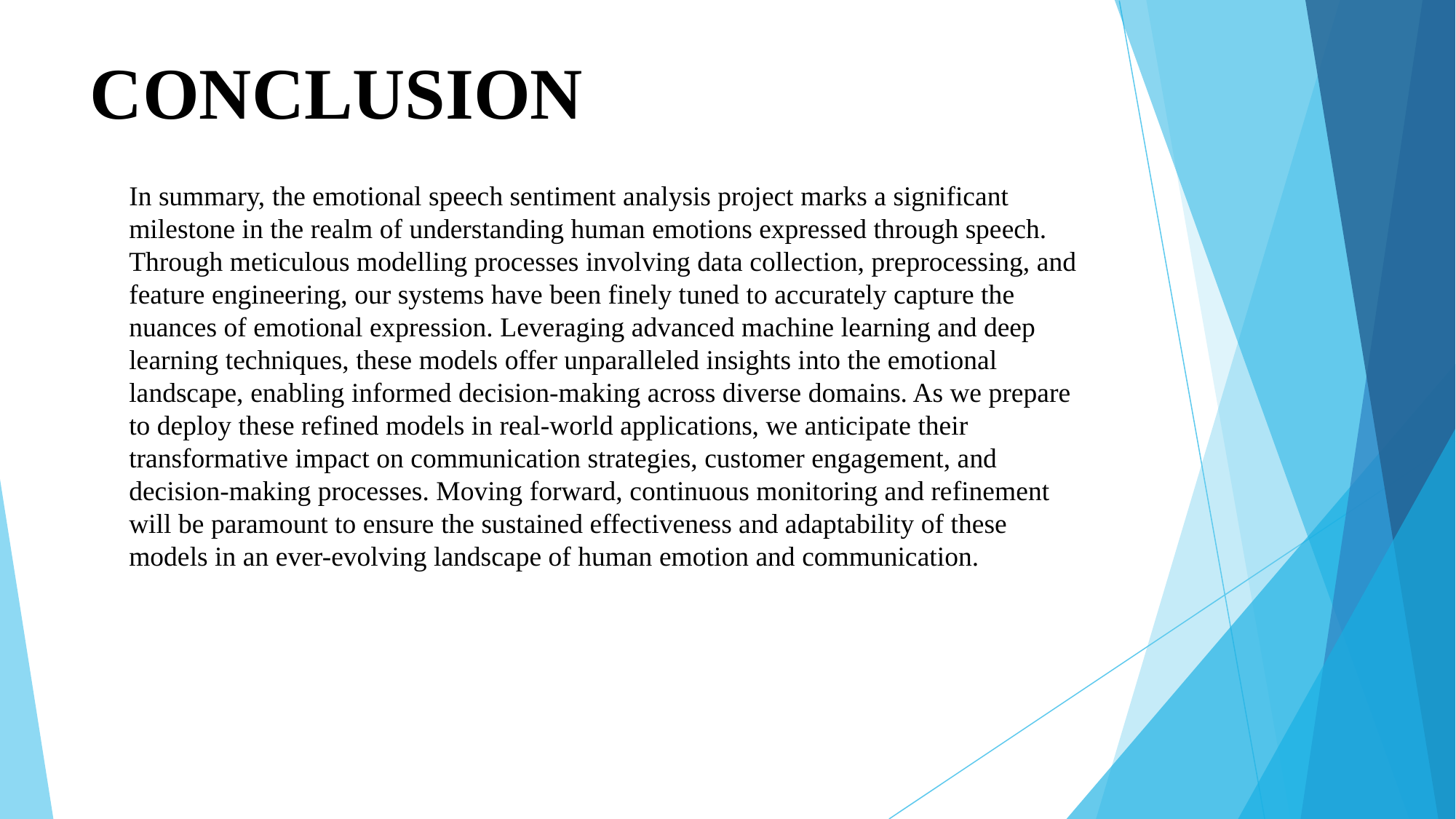

# CONCLUSION
In summary, the emotional speech sentiment analysis project marks a significant milestone in the realm of understanding human emotions expressed through speech. Through meticulous modelling processes involving data collection, preprocessing, and feature engineering, our systems have been finely tuned to accurately capture the nuances of emotional expression. Leveraging advanced machine learning and deep learning techniques, these models offer unparalleled insights into the emotional landscape, enabling informed decision-making across diverse domains. As we prepare to deploy these refined models in real-world applications, we anticipate their transformative impact on communication strategies, customer engagement, and decision-making processes. Moving forward, continuous monitoring and refinement will be paramount to ensure the sustained effectiveness and adaptability of these models in an ever-evolving landscape of human emotion and communication.